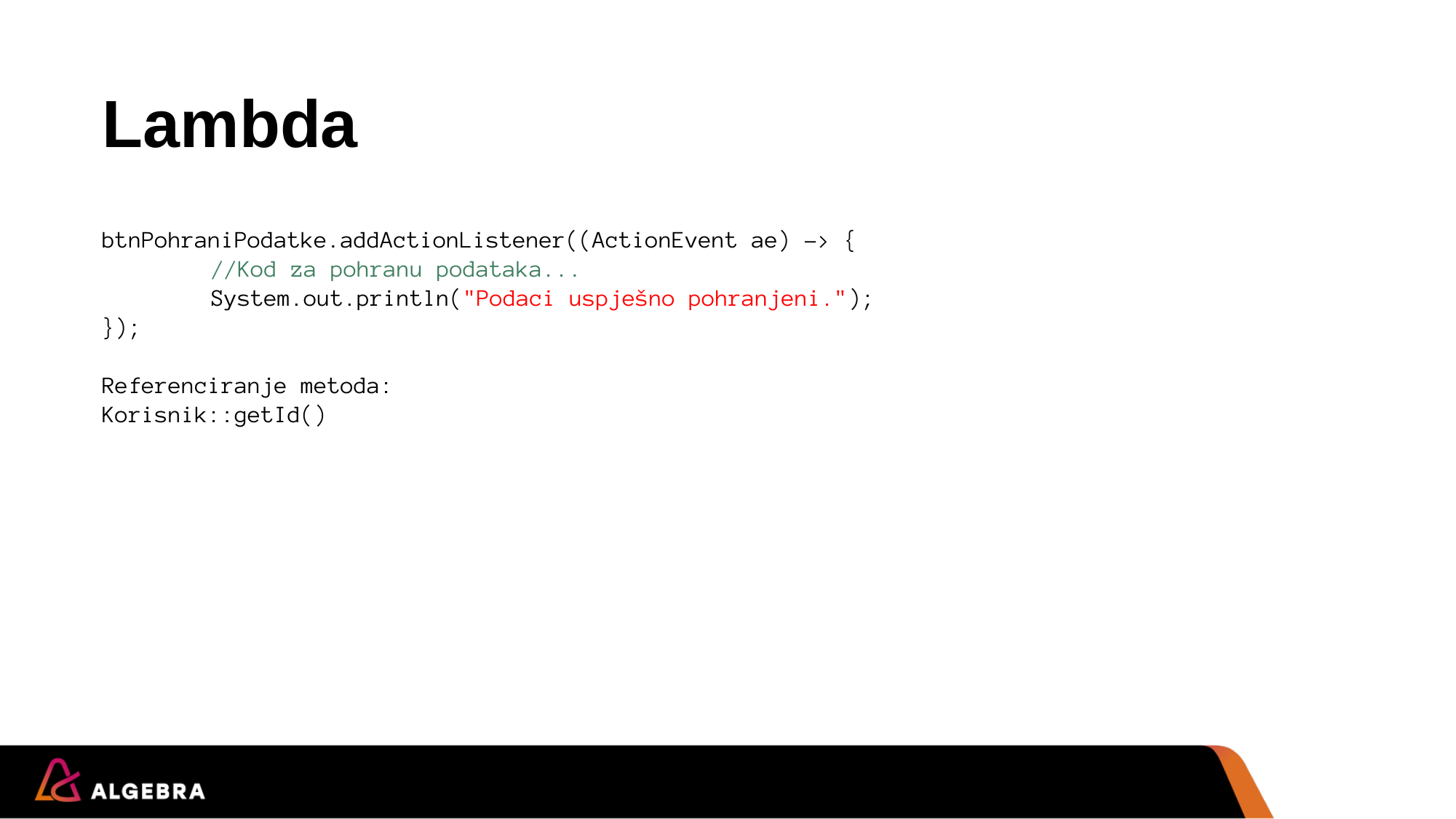

# Lambda
btnPohraniPodatke.addActionListener((ActionEvent ae) -> {
				//Kod za pohranu podataka...
				System.out.println("Podaci uspješno pohranjeni.");
});

Referenciranje metoda:
Korisnik::getId()